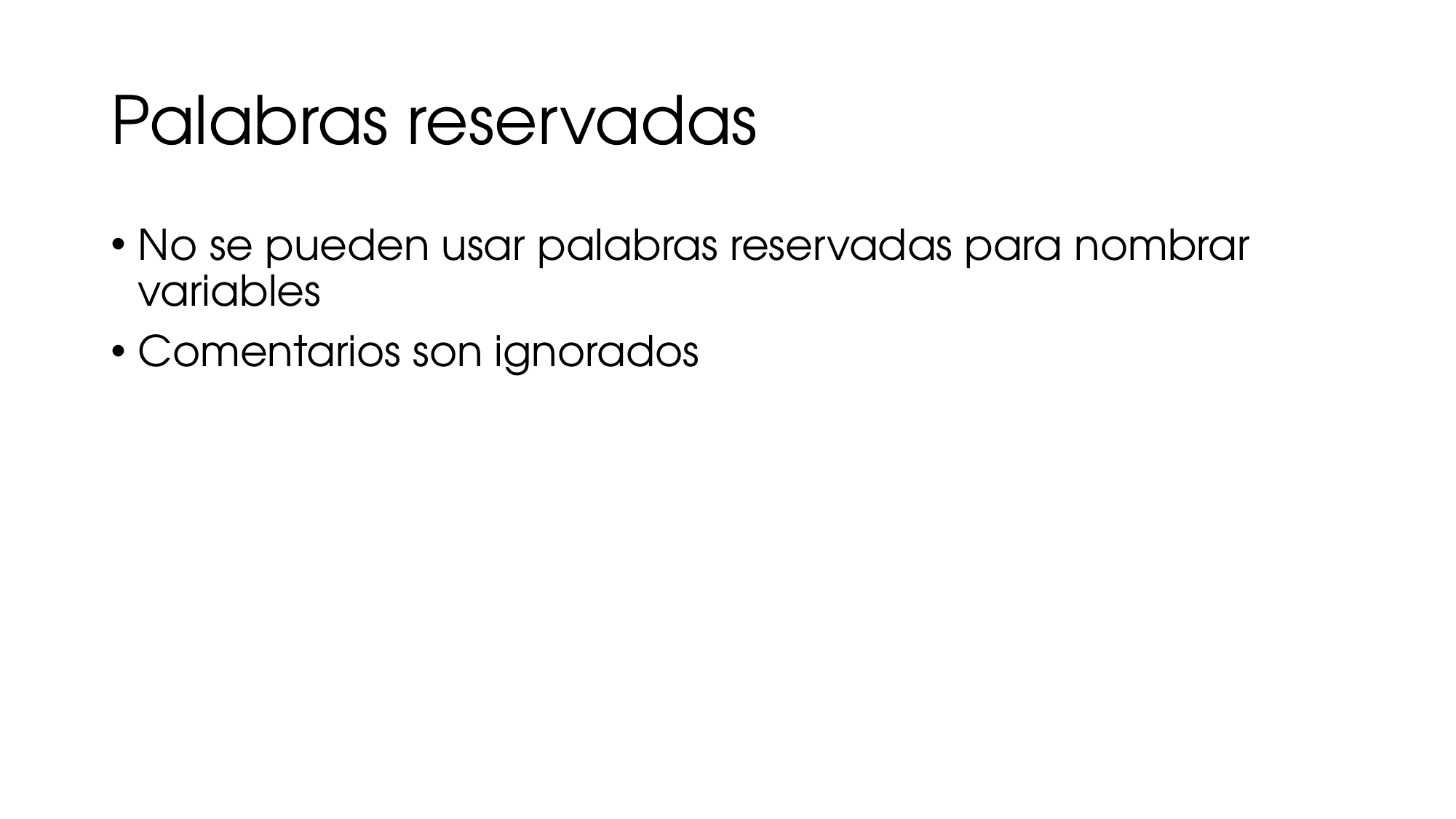

# Palabras reservadas
No se pueden usar palabras reservadas para nombrar variables
Comentarios son ignorados